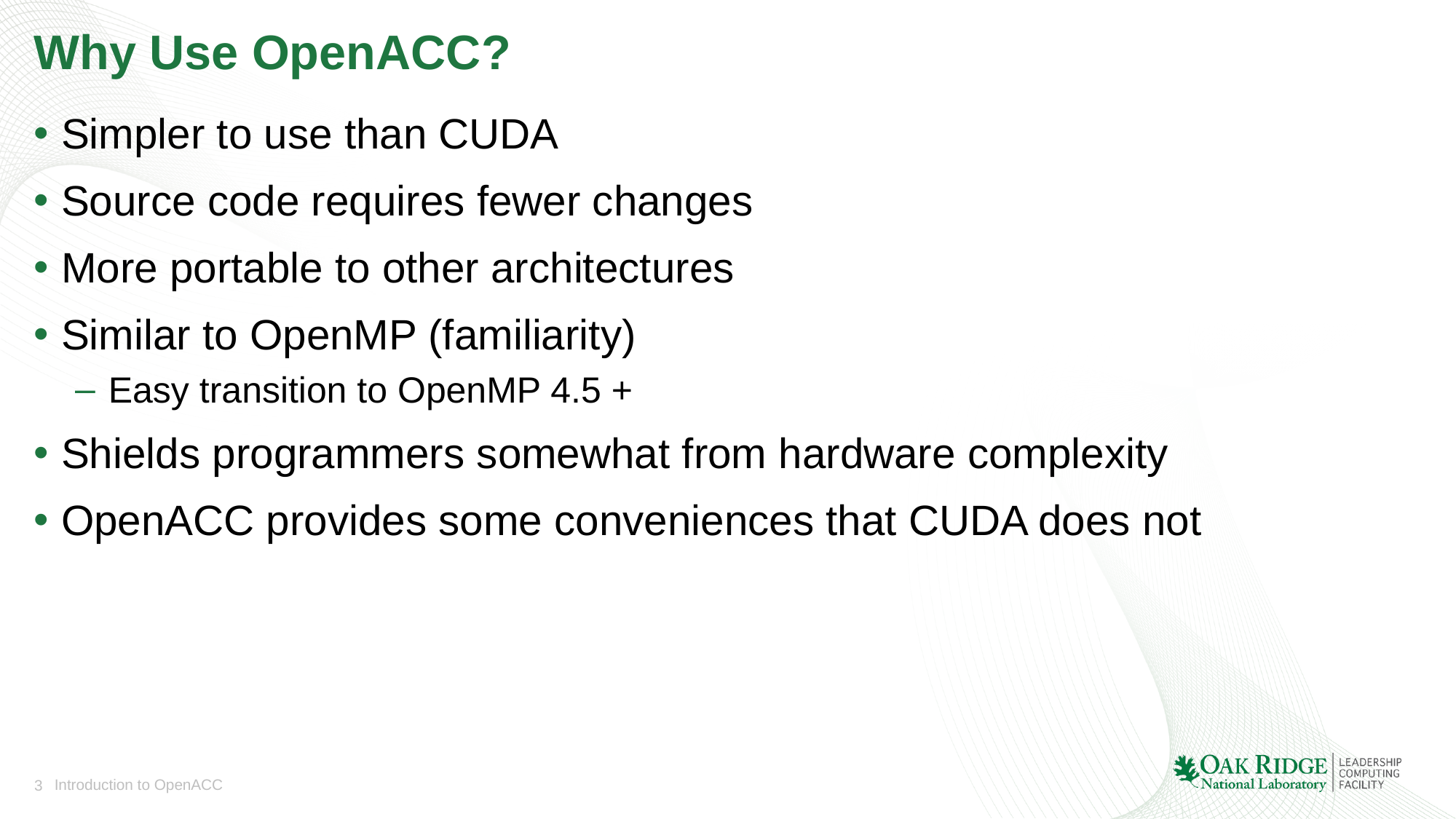

# Why Use OpenACC?
Simpler to use than CUDA
Source code requires fewer changes
More portable to other architectures
Similar to OpenMP (familiarity)
Easy transition to OpenMP 4.5 +
Shields programmers somewhat from hardware complexity
OpenACC provides some conveniences that CUDA does not